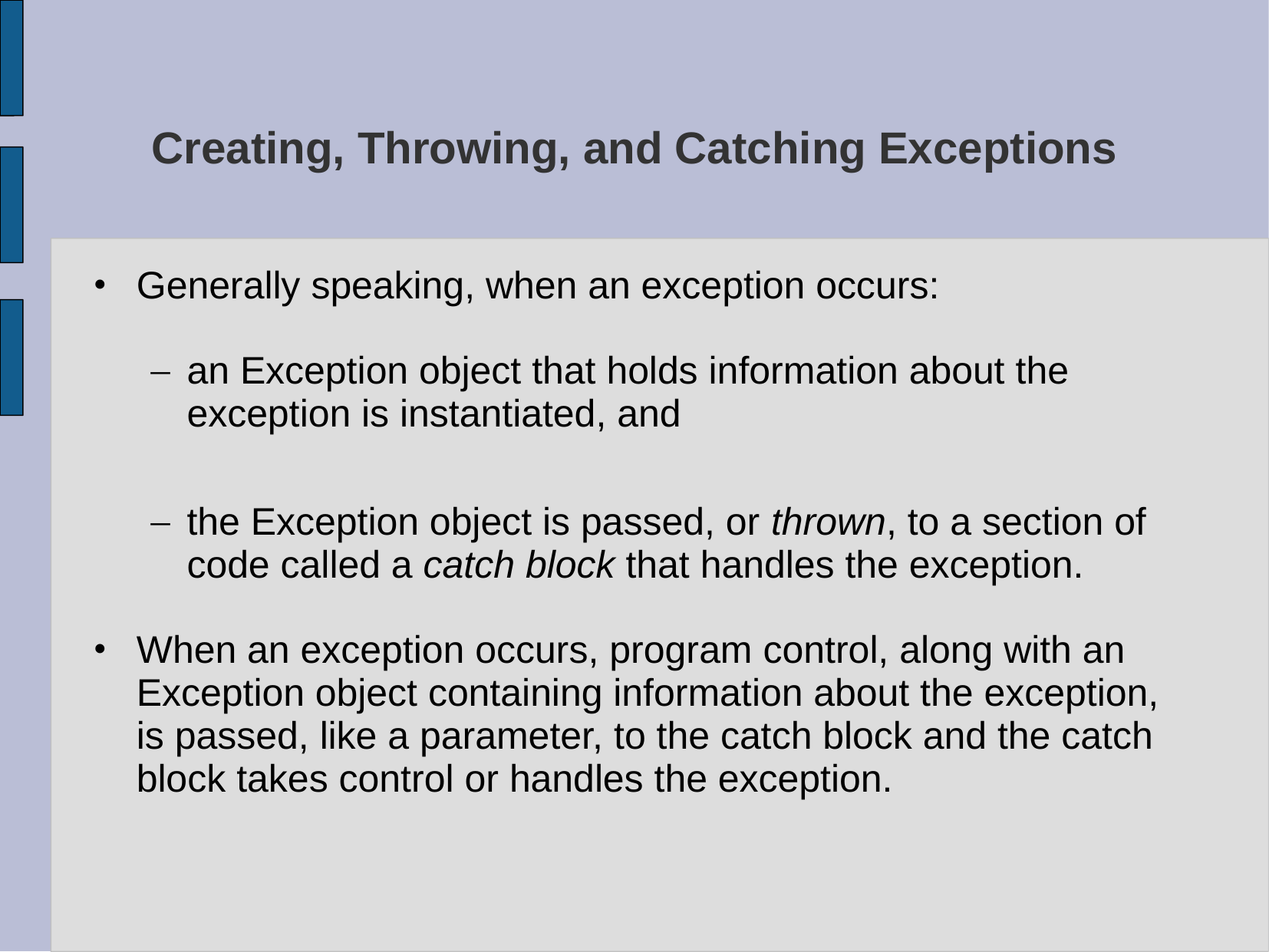

# Creating, Throwing, and Catching Exceptions
Generally speaking, when an exception occurs:

an Exception object that holds information about the exception is instantiated, and

the Exception object is passed, or thrown, to a section of code called a catch block that handles the exception.

When an exception occurs, program control, along with an Exception object containing information about the exception, is passed, like a parameter, to the catch block and the catch block takes control or handles the exception.